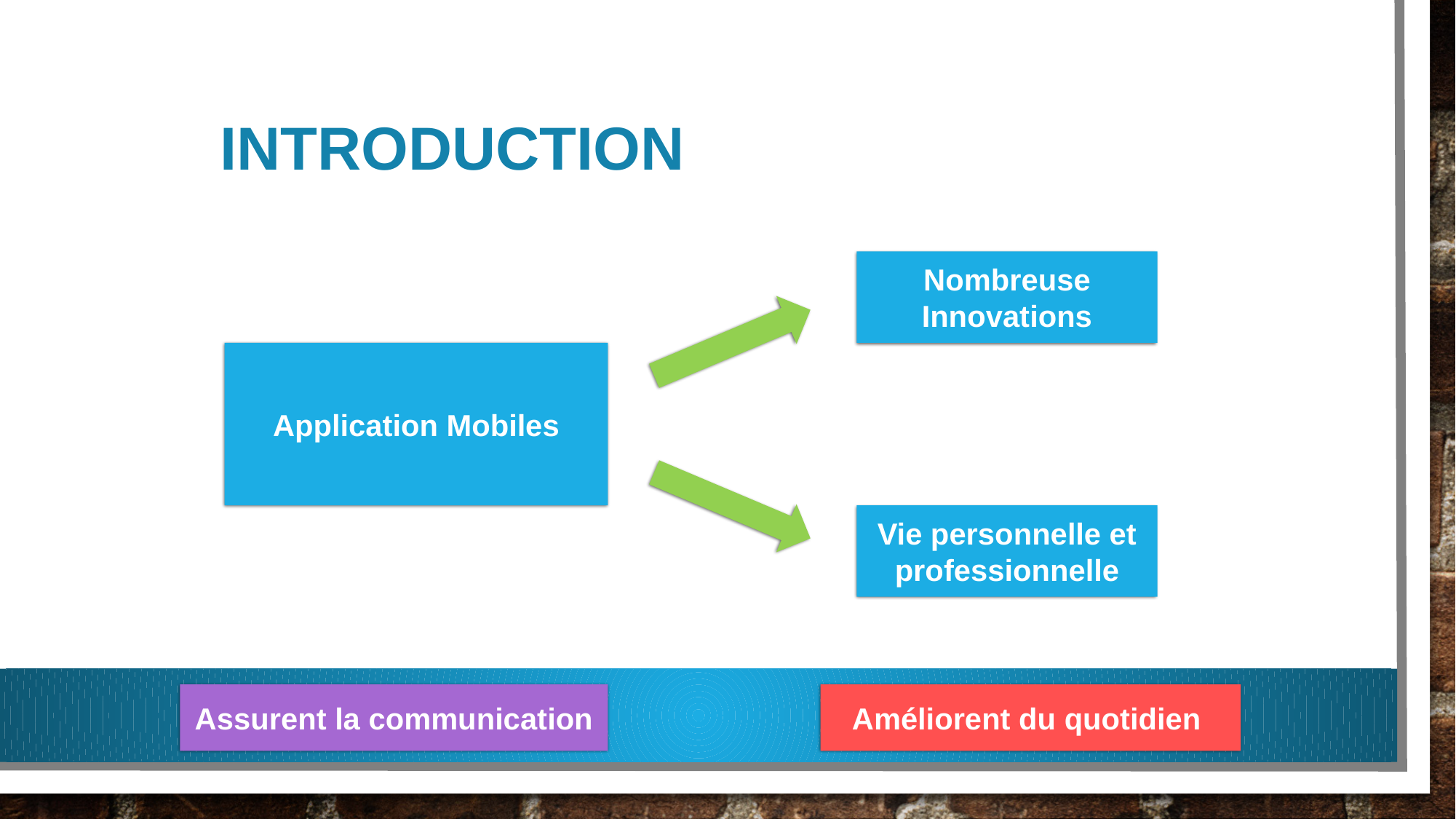

# introduction
Nombreuse Innovations

Application Mobiles

Vie personnelle et professionnelle
Assurent la communication
Améliorent du quotidien